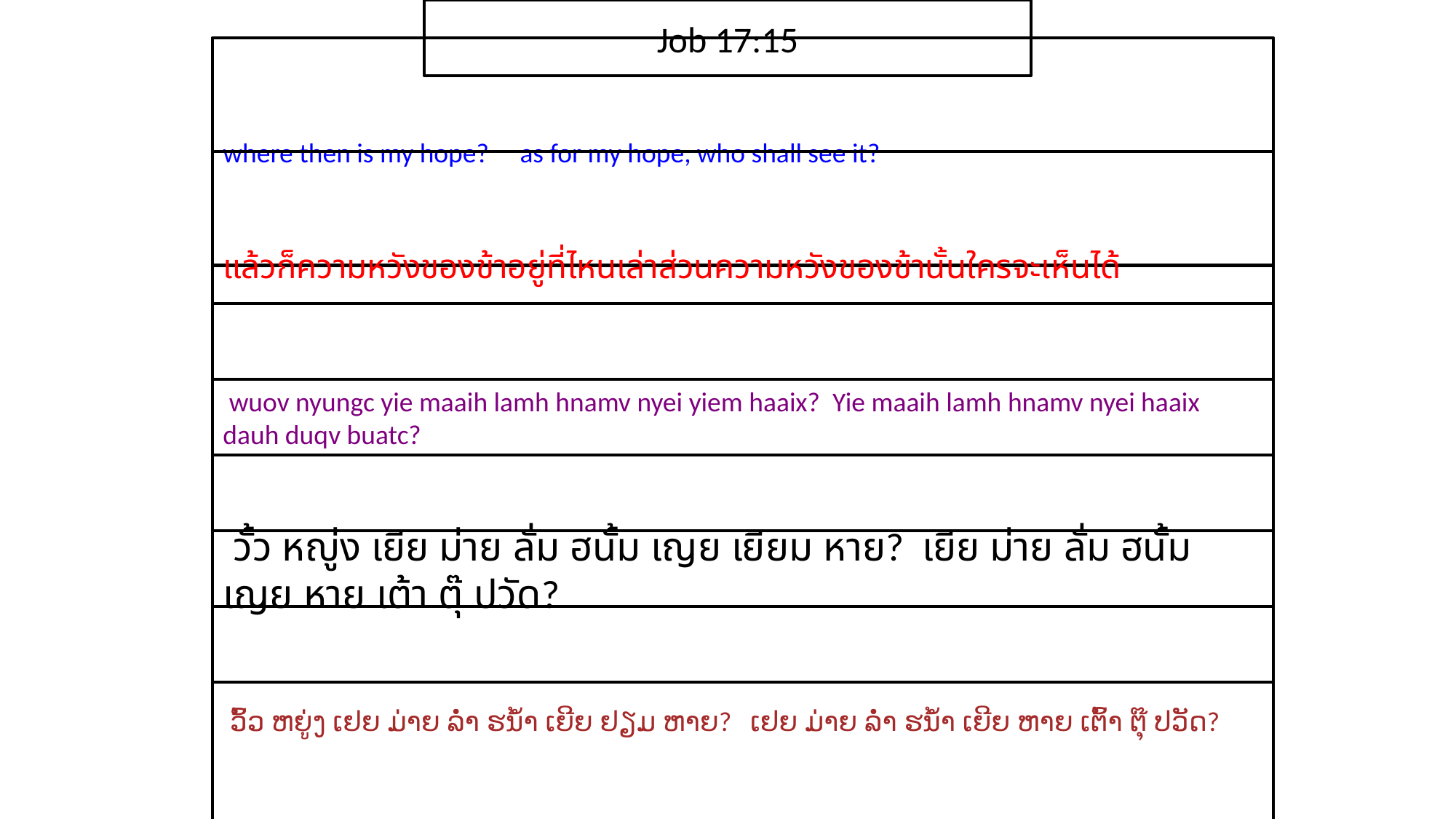

Job 17:15
where then is my hope?     as for my hope, who shall see it?
แล้ว​ก็​ความ​หวัง​ของ​ข้า​อยู่​ที่​ไหน​เล่าส่วน​ความ​หวัง​ของ​ข้า​นั้น​ใคร​จะ​เห็น​ได้
 wuov nyungc yie maaih lamh hnamv nyei yiem haaix?  Yie maaih lamh hnamv nyei haaix dauh duqv buatc?
 วั้ว หญู่ง เยีย ม่าย ลั่ม ฮนั้ม เญย เยียม หาย?  เยีย ม่าย ลั่ม ฮนั้ม เญย หาย เต้า ตุ๊ ปวัด?
 ວົ້ວ ຫຍູ່ງ ເຢຍ ມ່າຍ ລ່ຳ ຮນ້ຳ ເຍີຍ ຢຽມ ຫາຍ?   ເຢຍ ມ່າຍ ລ່ຳ ຮນ້ຳ ເຍີຍ ຫາຍ ເຕົ້າ ຕຸ໊ ປວັດ?